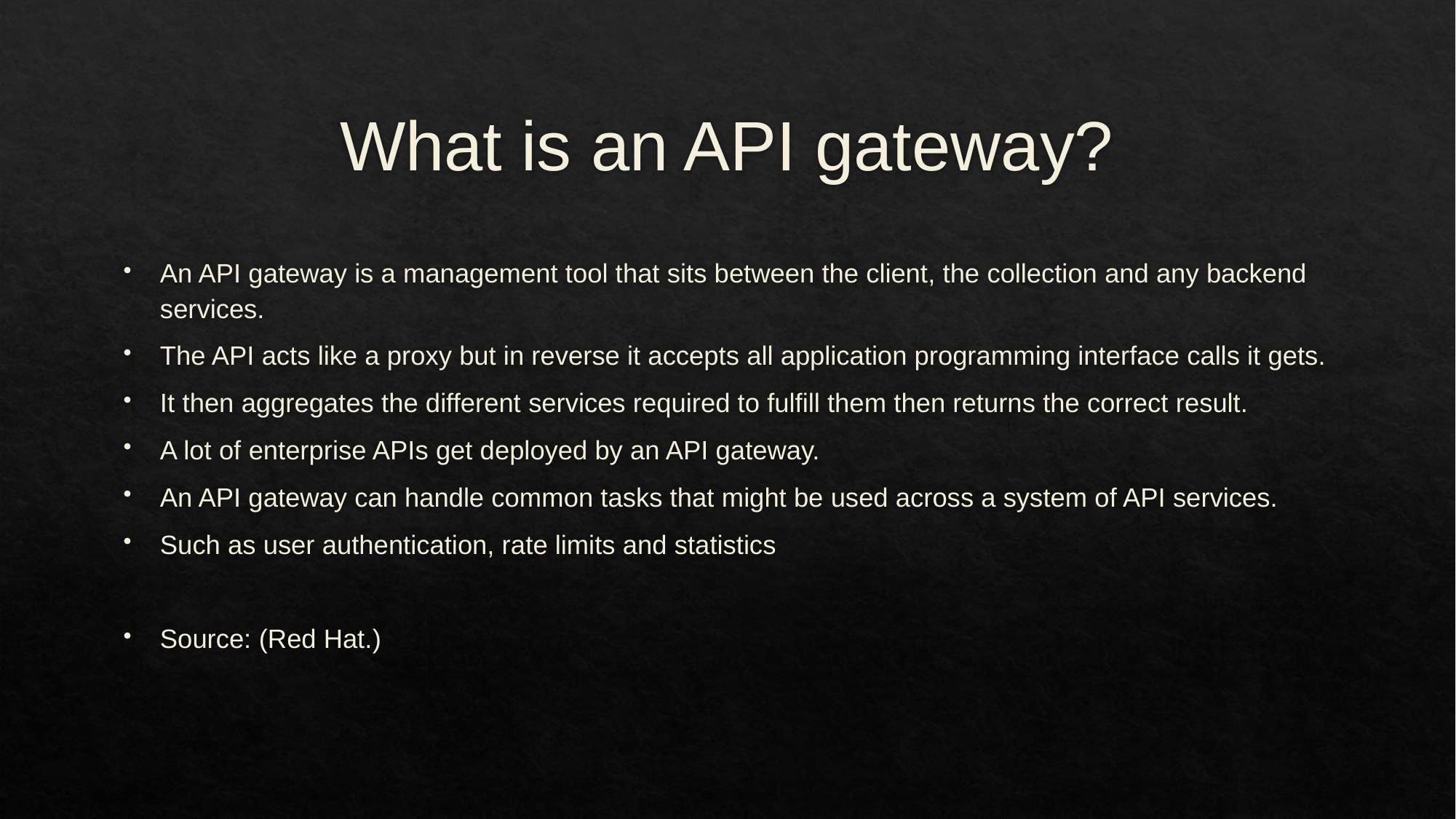

# What is an API gateway?
An API gateway is a management tool that sits between the client, the collection and any backend services.
The API acts like a proxy but in reverse it accepts all application programming interface calls it gets.
It then aggregates the different services required to fulfill them then returns the correct result.
A lot of enterprise APIs get deployed by an API gateway.
An API gateway can handle common tasks that might be used across a system of API services.
Such as user authentication, rate limits and statistics

Source: (Red Hat.)